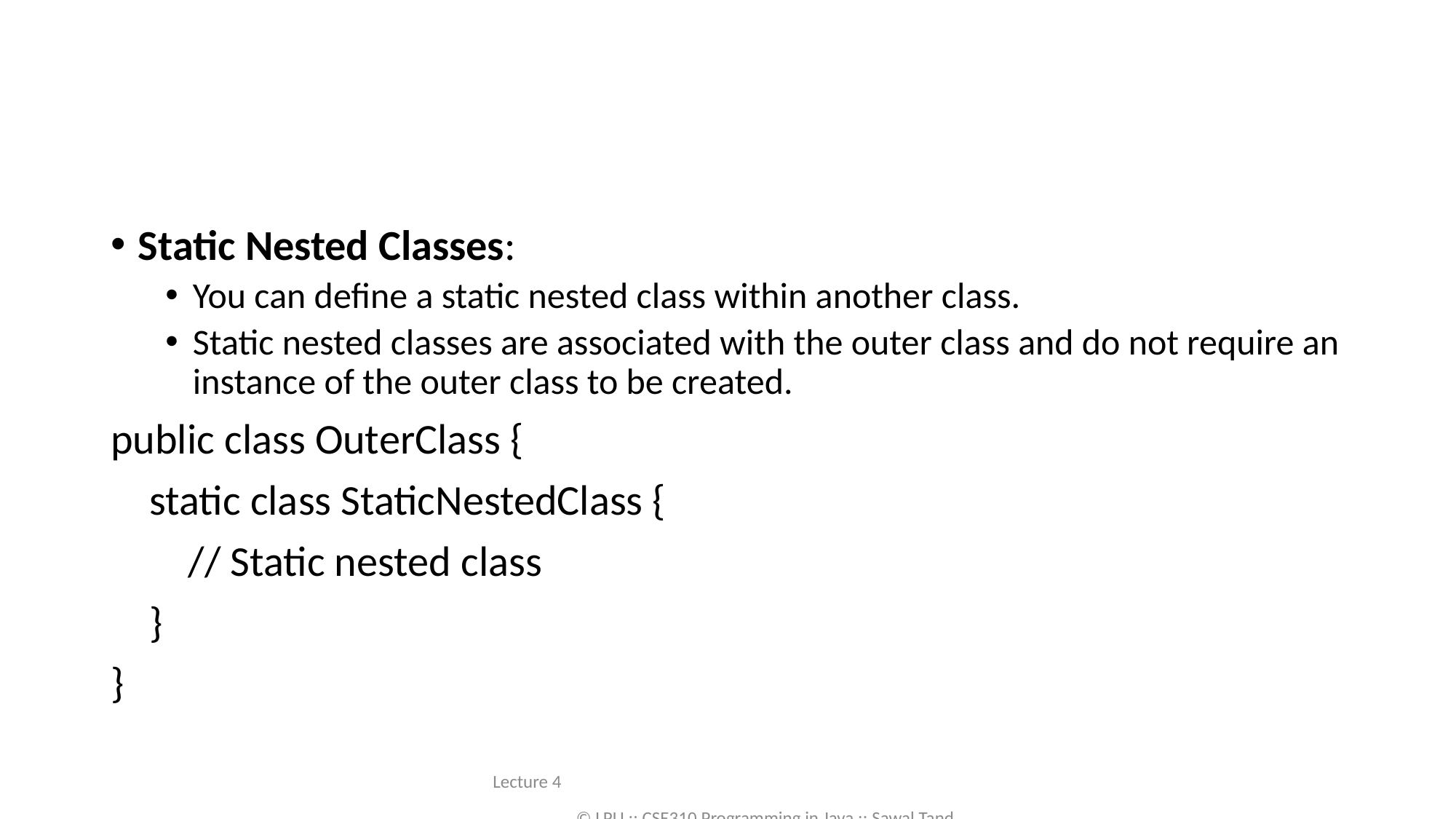

Static Nested Classes:
You can define a static nested class within another class.
Static nested classes are associated with the outer class and do not require an instance of the outer class to be created.
public class OuterClass {
    static class StaticNestedClass {
        // Static nested class
    }
}

Lecture 4                                                                                                                                                                                                                                   © LPU :: CSE310 Programming in Java :: Sawal Tandon